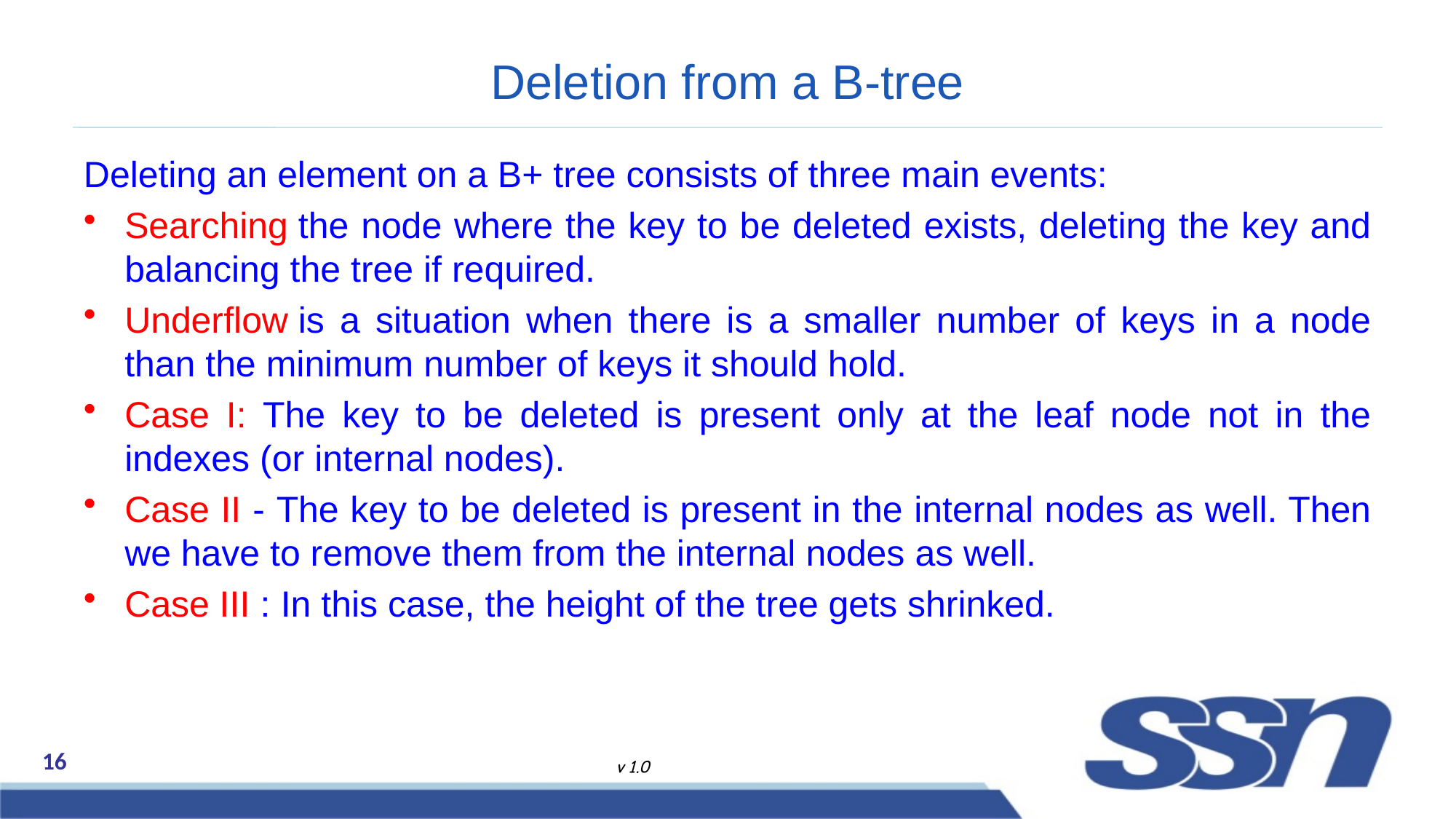

# Deletion from a B-tree
Deleting an element on a B+ tree consists of three main events:
Searching the node where the key to be deleted exists, deleting the key and balancing the tree if required.
Underflow is a situation when there is a smaller number of keys in a node than the minimum number of keys it should hold.
Case I: The key to be deleted is present only at the leaf node not in the indexes (or internal nodes).
Case II - The key to be deleted is present in the internal nodes as well. Then we have to remove them from the internal nodes as well.
Case III : In this case, the height of the tree gets shrinked.